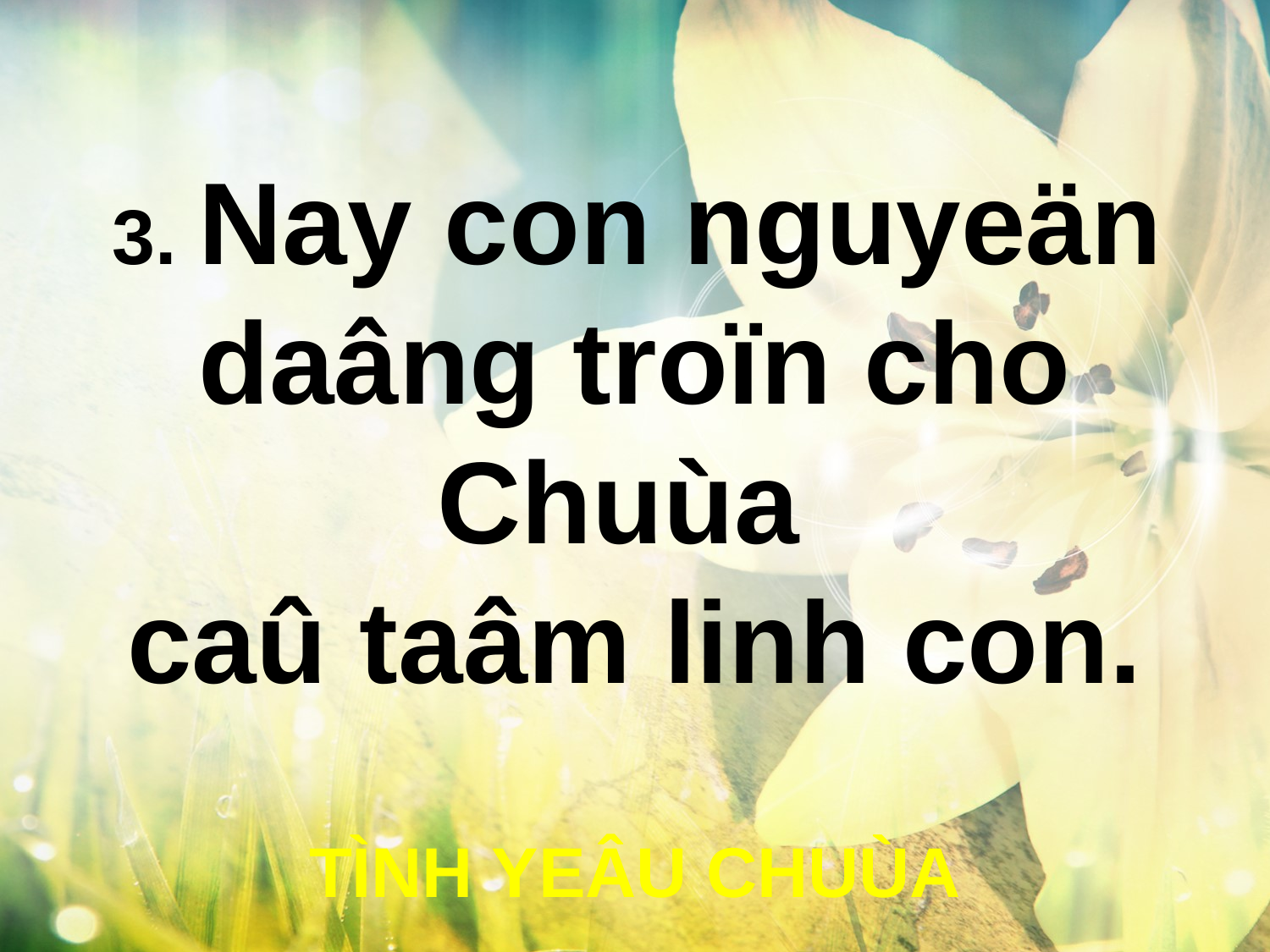

3. Nay con nguyeän
daâng troïn cho Chuùa
caû taâm linh con.
TÌNH YEÂU CHUÙA